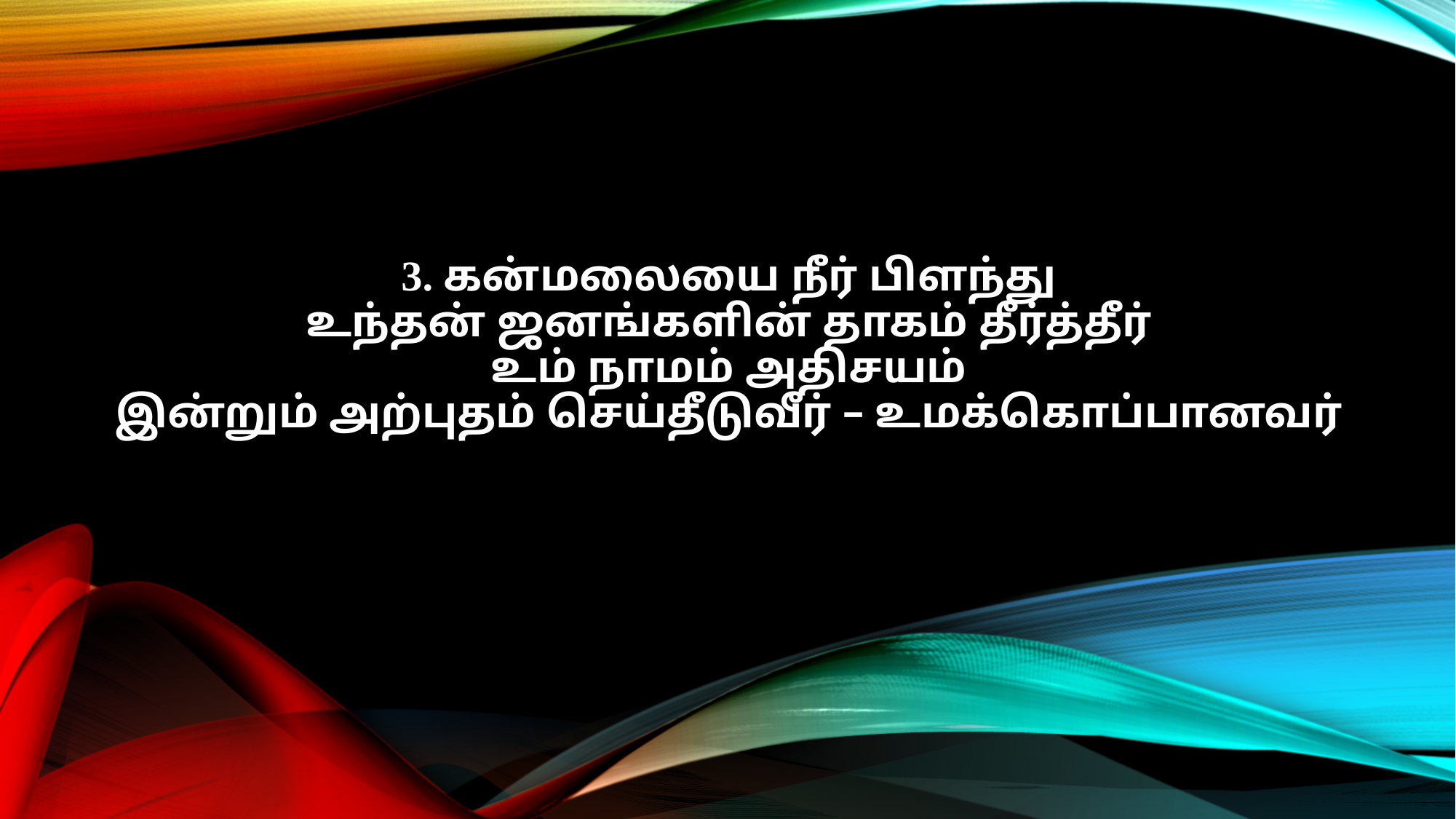

3. கன்மலையை நீர் பிளந்து
உந்தன் ஜனங்களின் தாகம் தீர்த்தீர்
உம் நாமம் அதிசயம்
இன்றும் அற்புதம் செய்தீடுவீர் – உமக்கொப்பானவர்